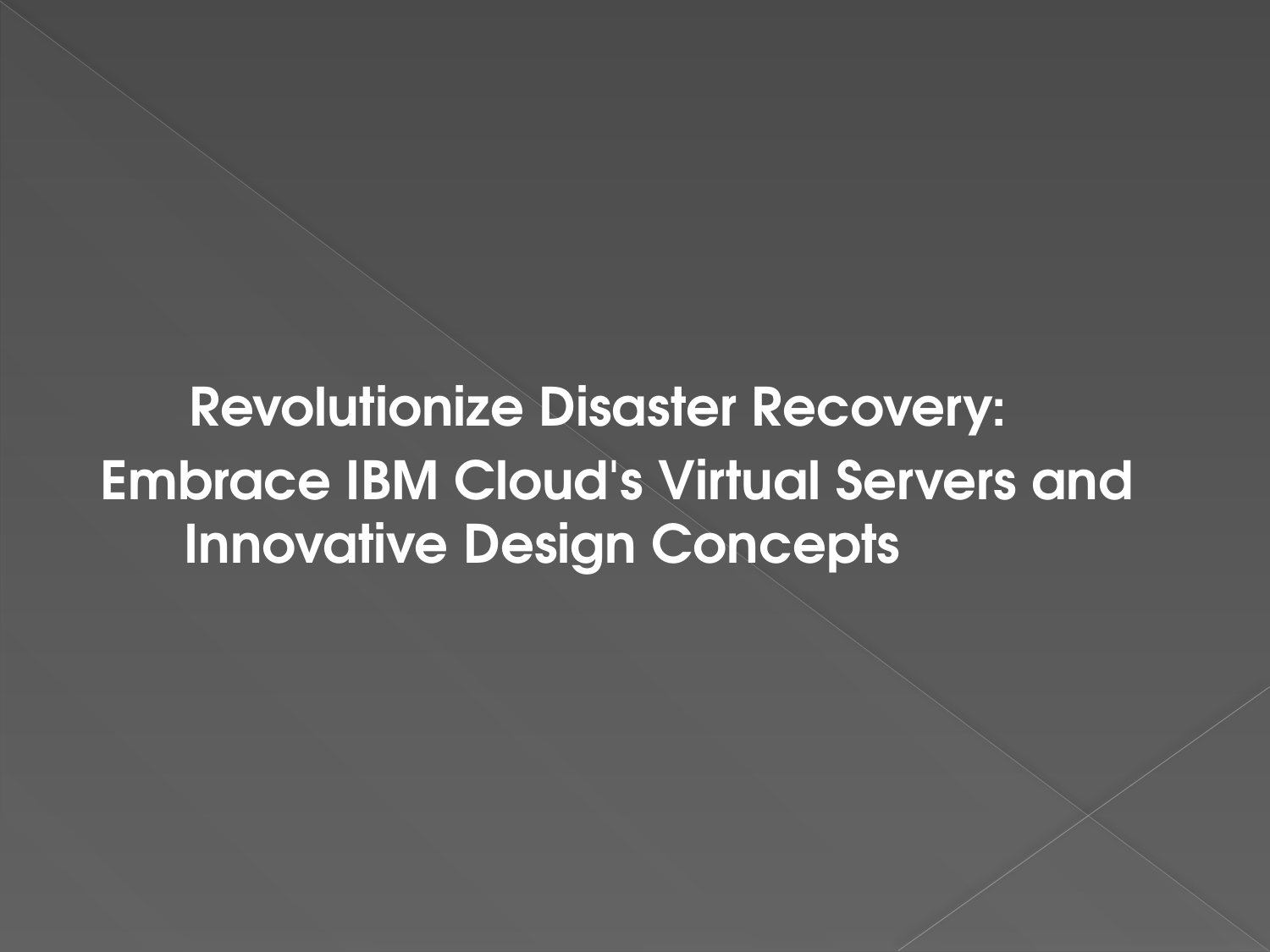

Revolutionize Disaster Recovery:
Embrace IBM Cloud's Virtual Servers and        Innovative Design Concepts